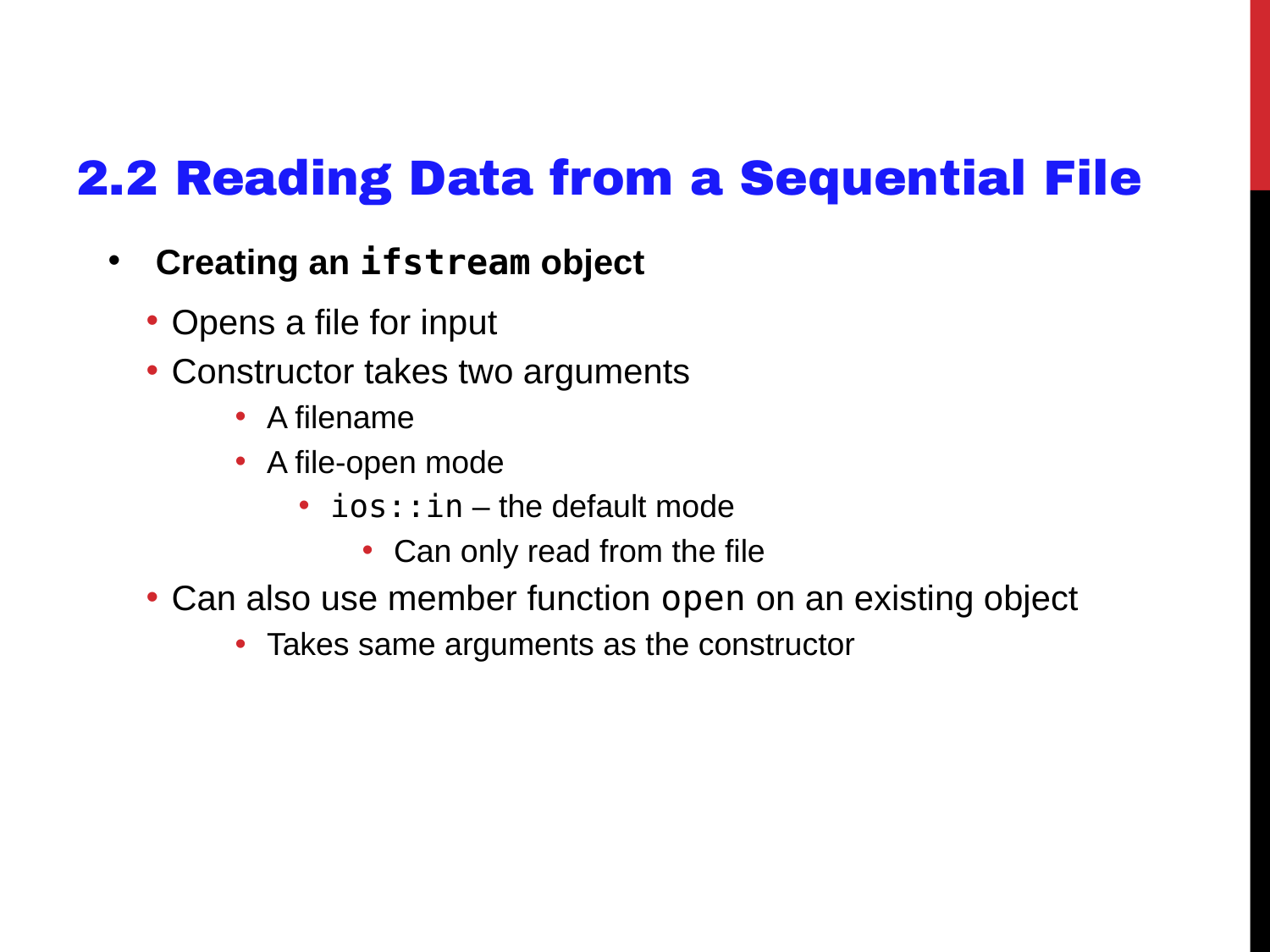

# 2.2 Reading Data from a Sequential File
Creating an ifstream object
Opens a file for input
Constructor takes two arguments
A filename
A file-open mode
ios::in – the default mode
Can only read from the file
Can also use member function open on an existing object
Takes same arguments as the constructor